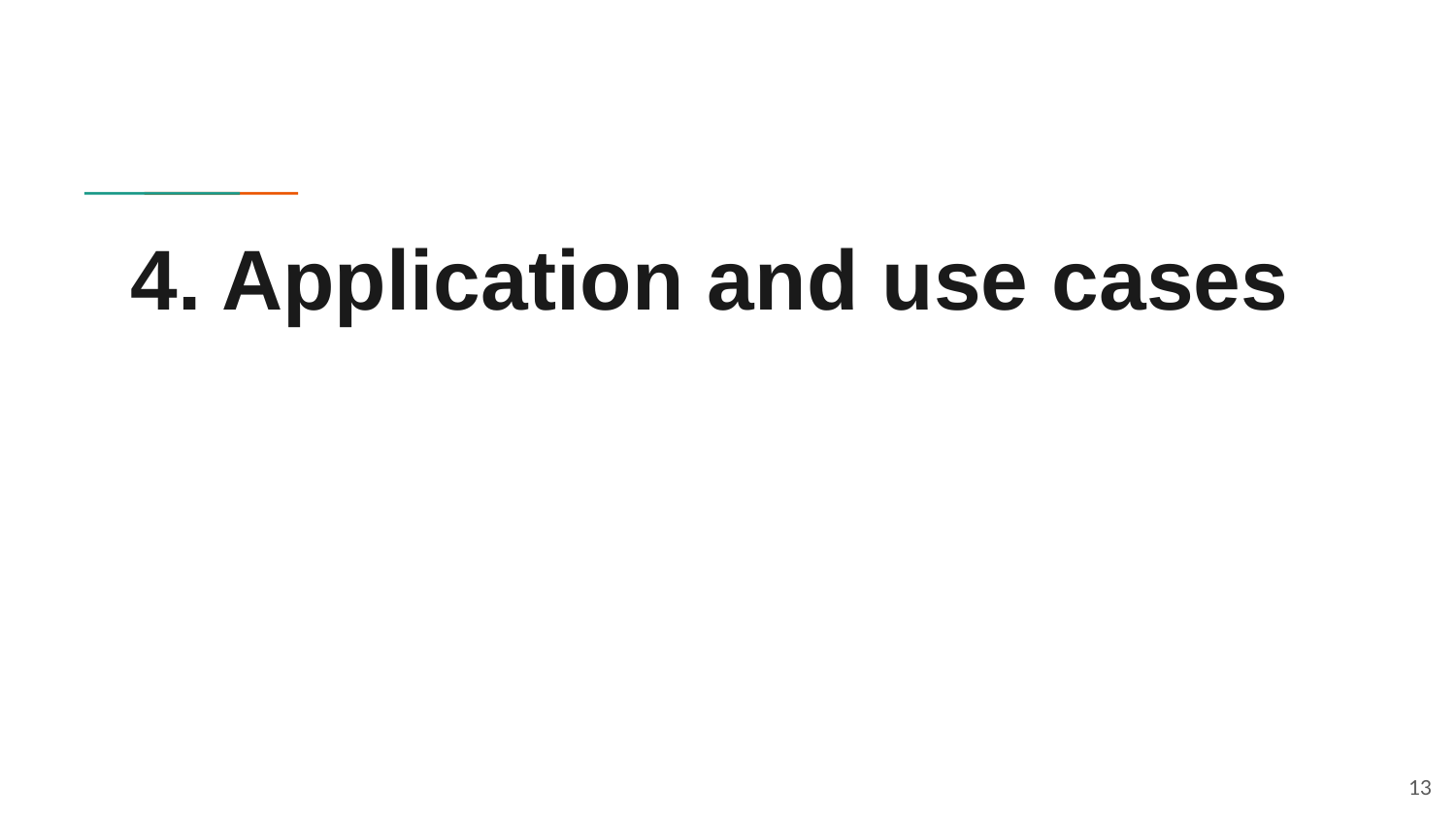

# 4. Application and use cases

13